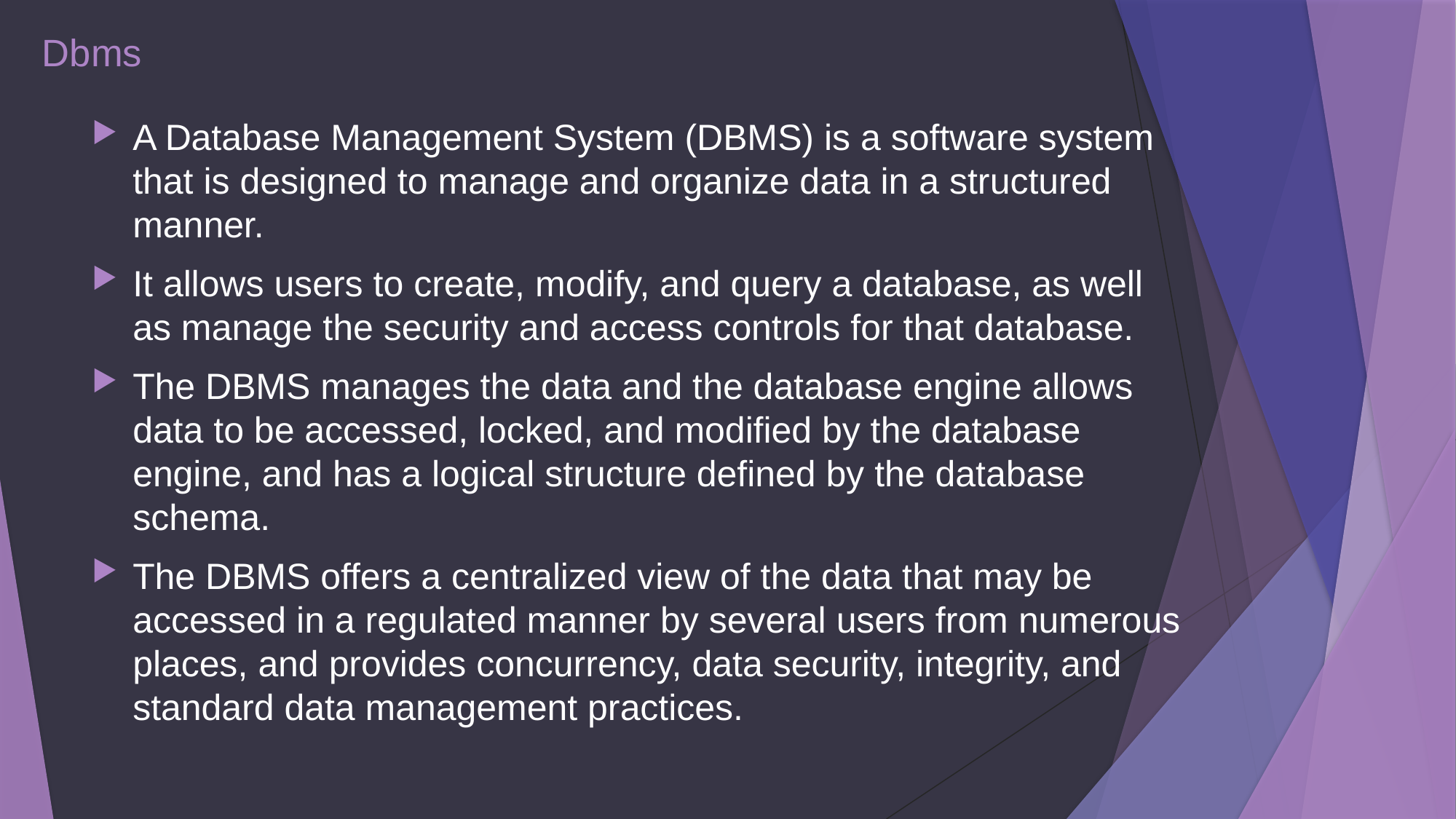

# Dbms
A Database Management System (DBMS) is a software system that is designed to manage and organize data in a structured manner.
It allows users to create, modify, and query a database, as well as manage the security and access controls for that database.
The DBMS manages the data and the database engine allows data to be accessed, locked, and modified by the database engine, and has a logical structure defined by the database schema.
The DBMS offers a centralized view of the data that may be accessed in a regulated manner by several users from numerous places, and provides concurrency, data security, integrity, and standard data management practices.